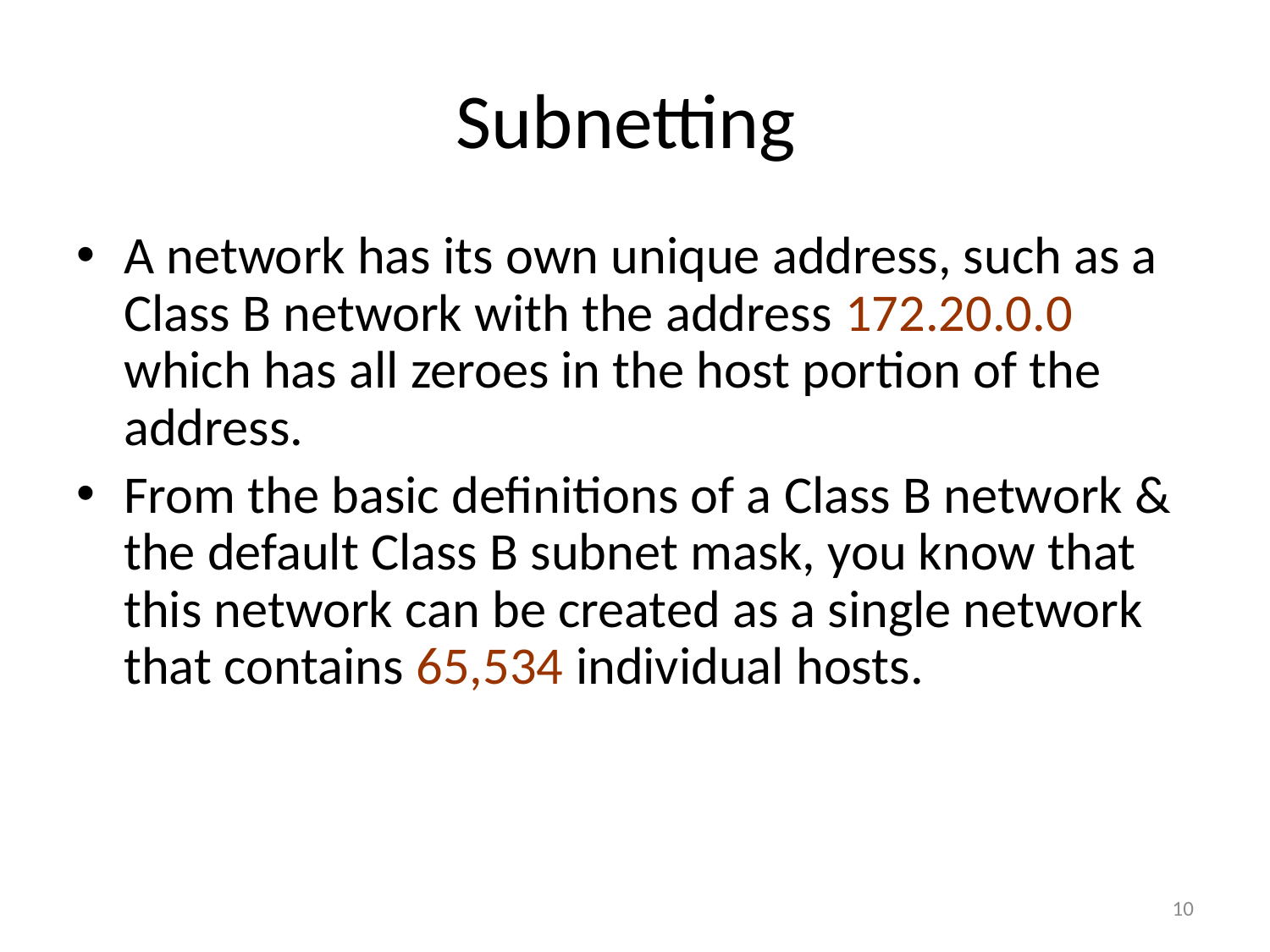

# Subnetting
A network has its own unique address, such as a Class B network with the address 172.20.0.0 which has all zeroes in the host portion of the address.
From the basic definitions of a Class B network & the default Class B subnet mask, you know that this network can be created as a single network that contains 65,534 individual hosts.
10